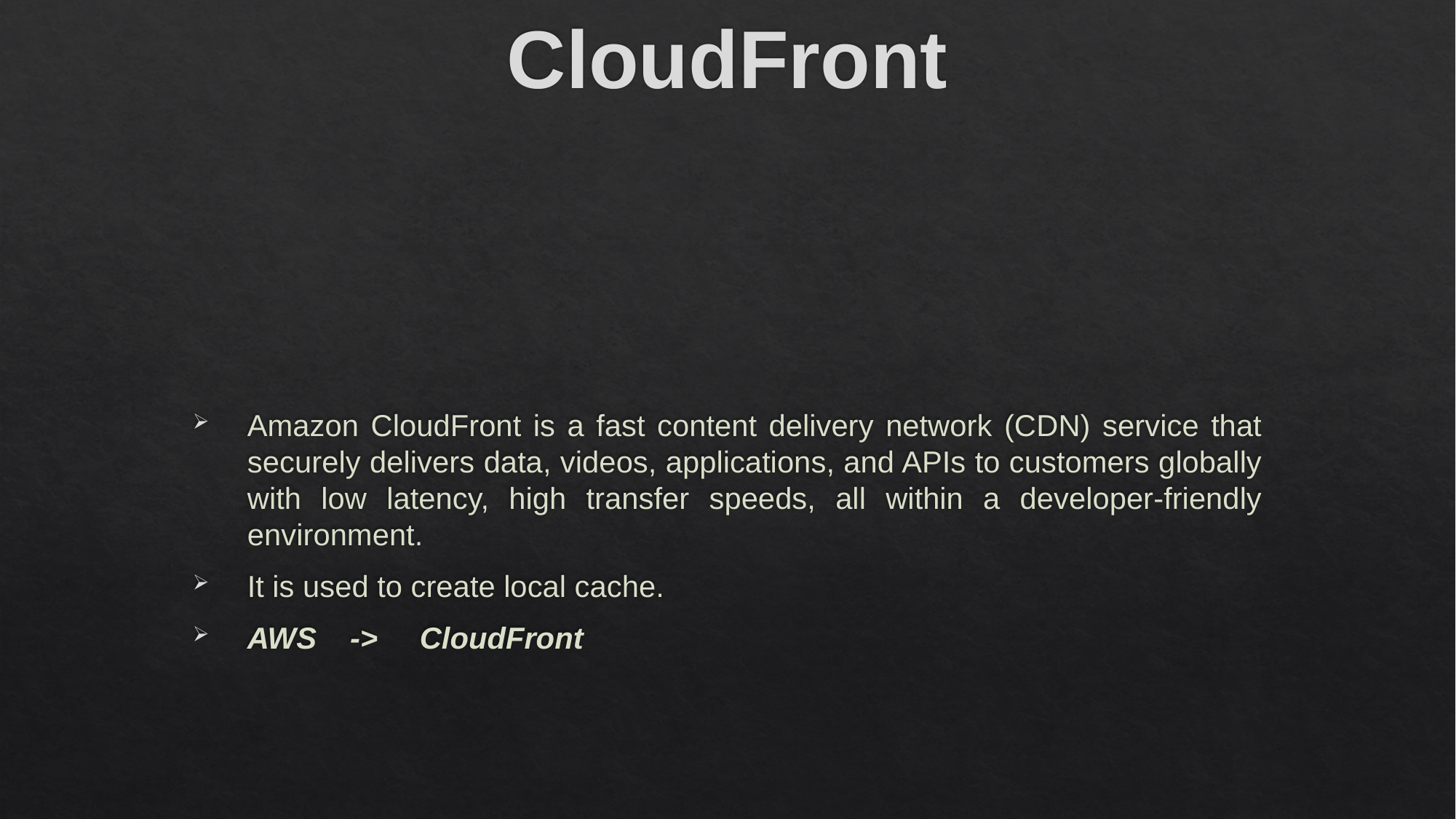

# CloudFront
Amazon CloudFront is a fast content delivery network (CDN) service that securely delivers data, videos, applications, and APIs to customers globally with low latency, high transfer speeds, all within a developer-friendly environment.
It is used to create local cache.
AWS    ->     CloudFront